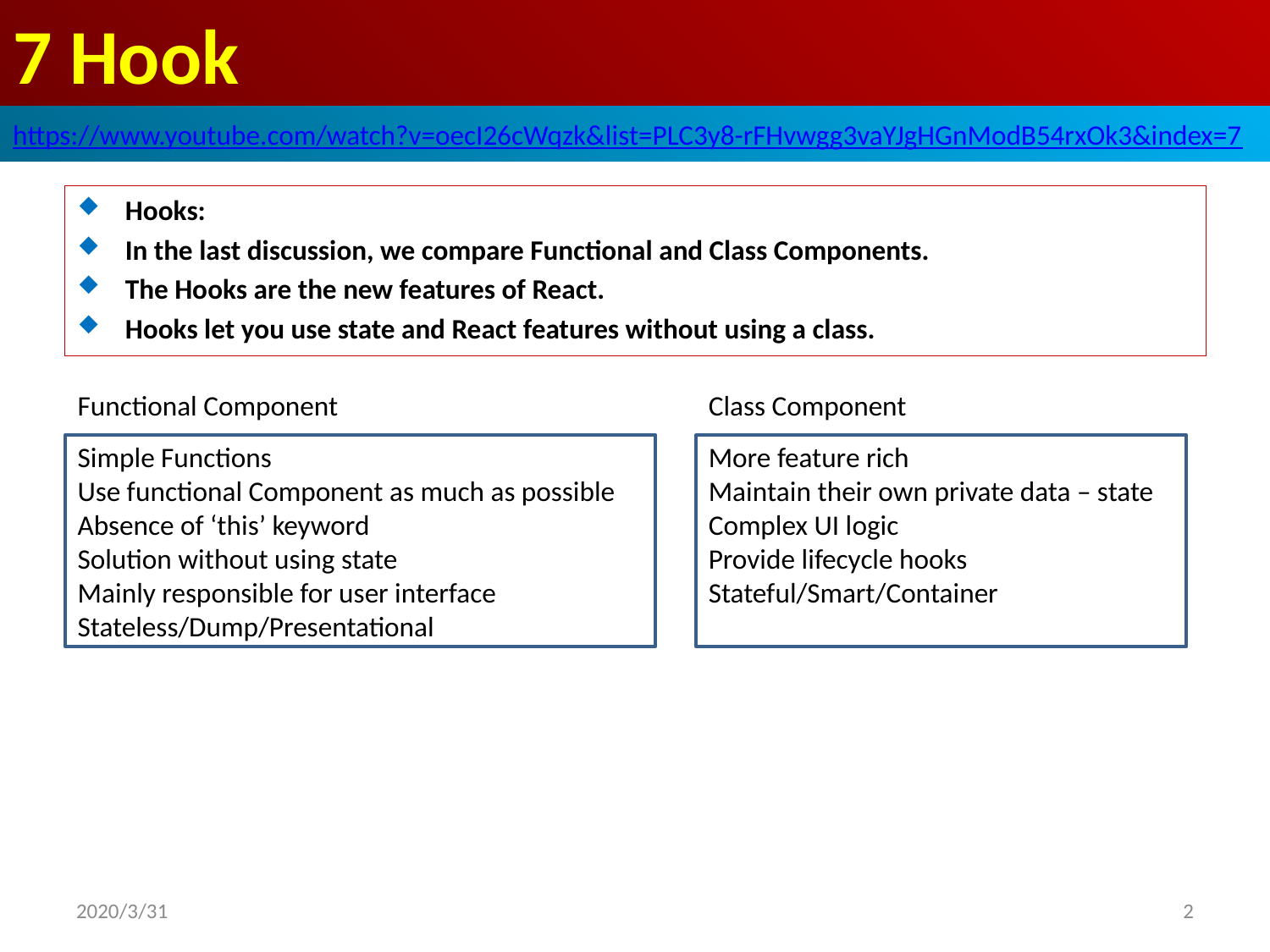

# 7 Hook
https://www.youtube.com/watch?v=oecI26cWqzk&list=PLC3y8-rFHvwgg3vaYJgHGnModB54rxOk3&index=7
Hooks:
In the last discussion, we compare Functional and Class Components.
The Hooks are the new features of React.
Hooks let you use state and React features without using a class.
Functional Component
Class Component
Simple Functions
Use functional Component as much as possible
Absence of ‘this’ keyword
Solution without using state
Mainly responsible for user interface
Stateless/Dump/Presentational
More feature rich
Maintain their own private data – state
Complex UI logic
Provide lifecycle hooks
Stateful/Smart/Container

2020/3/31
2